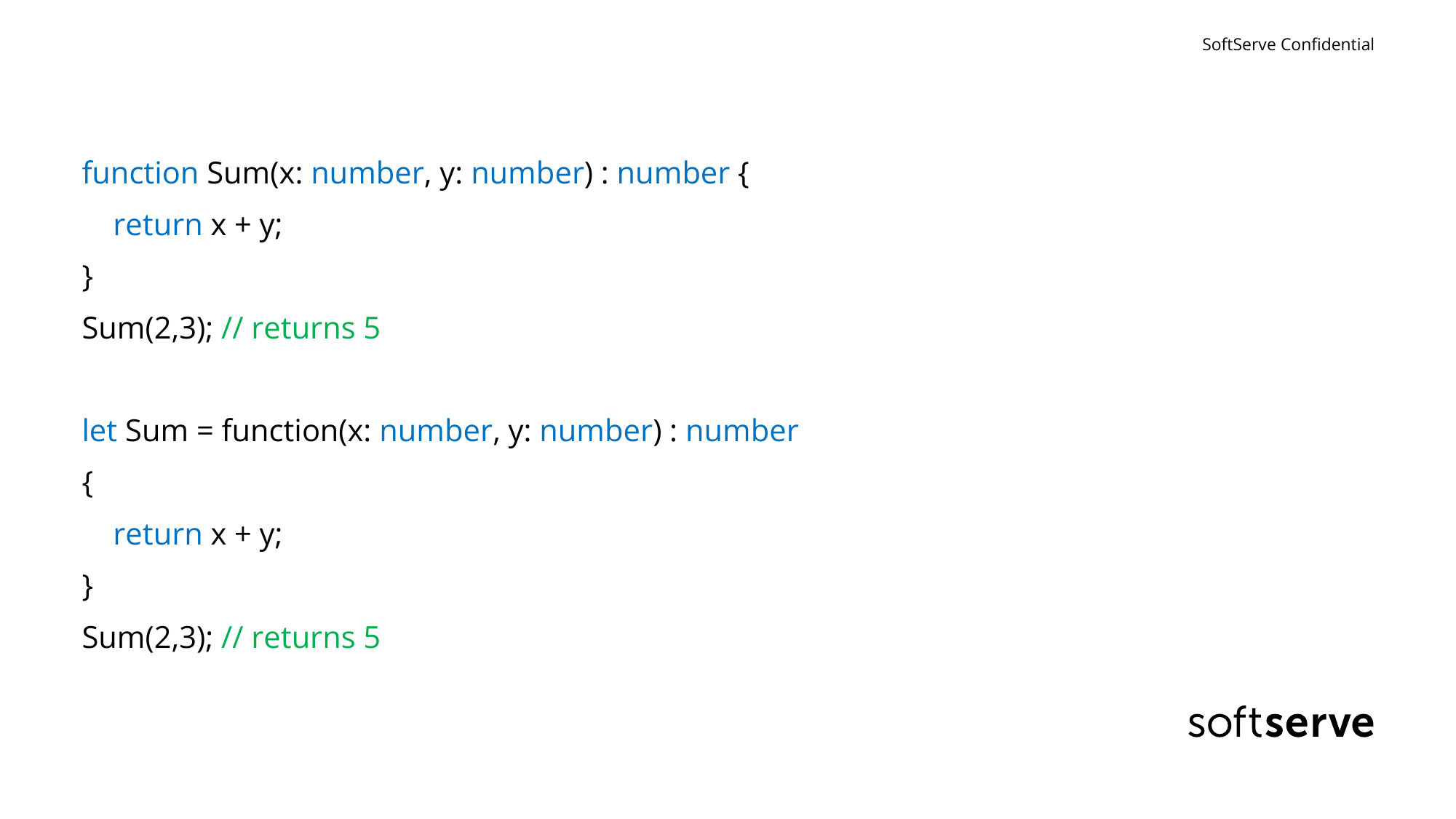

#

function Sum(x: number, y: number) : number {
    return x + y;
}
Sum(2,3); // returns 5

let Sum = function(x: number, y: number) : number
{
    return x + y;
}
Sum(2,3); // returns 5